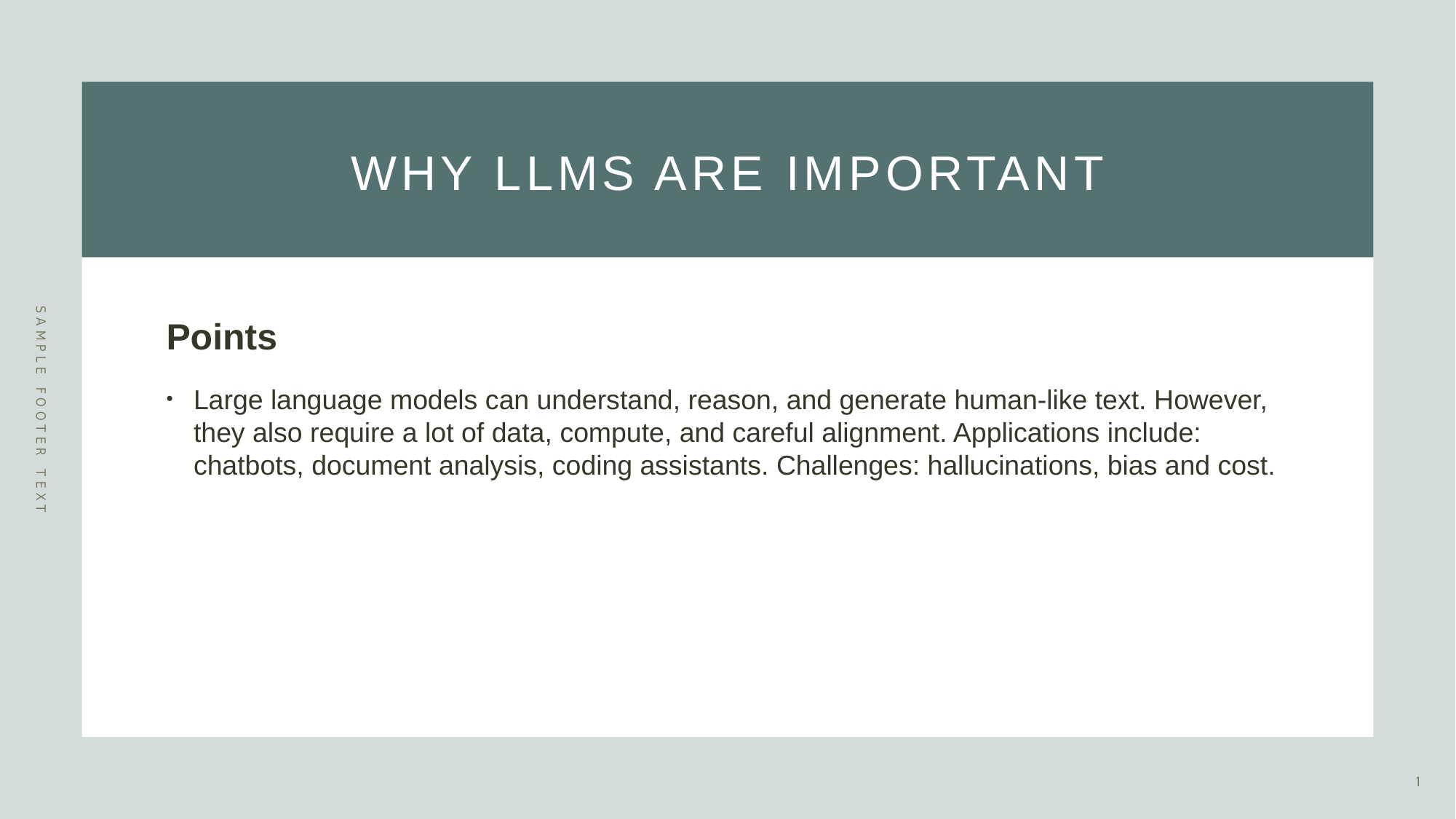

# Why LLMs are important
Points
Large language models can understand, reason, and generate human-like text. However, they also require a lot of data, compute, and careful alignment. Applications include: chatbots, document analysis, coding assistants. Challenges: hallucinations, bias and cost.
Sample Footer Text
1